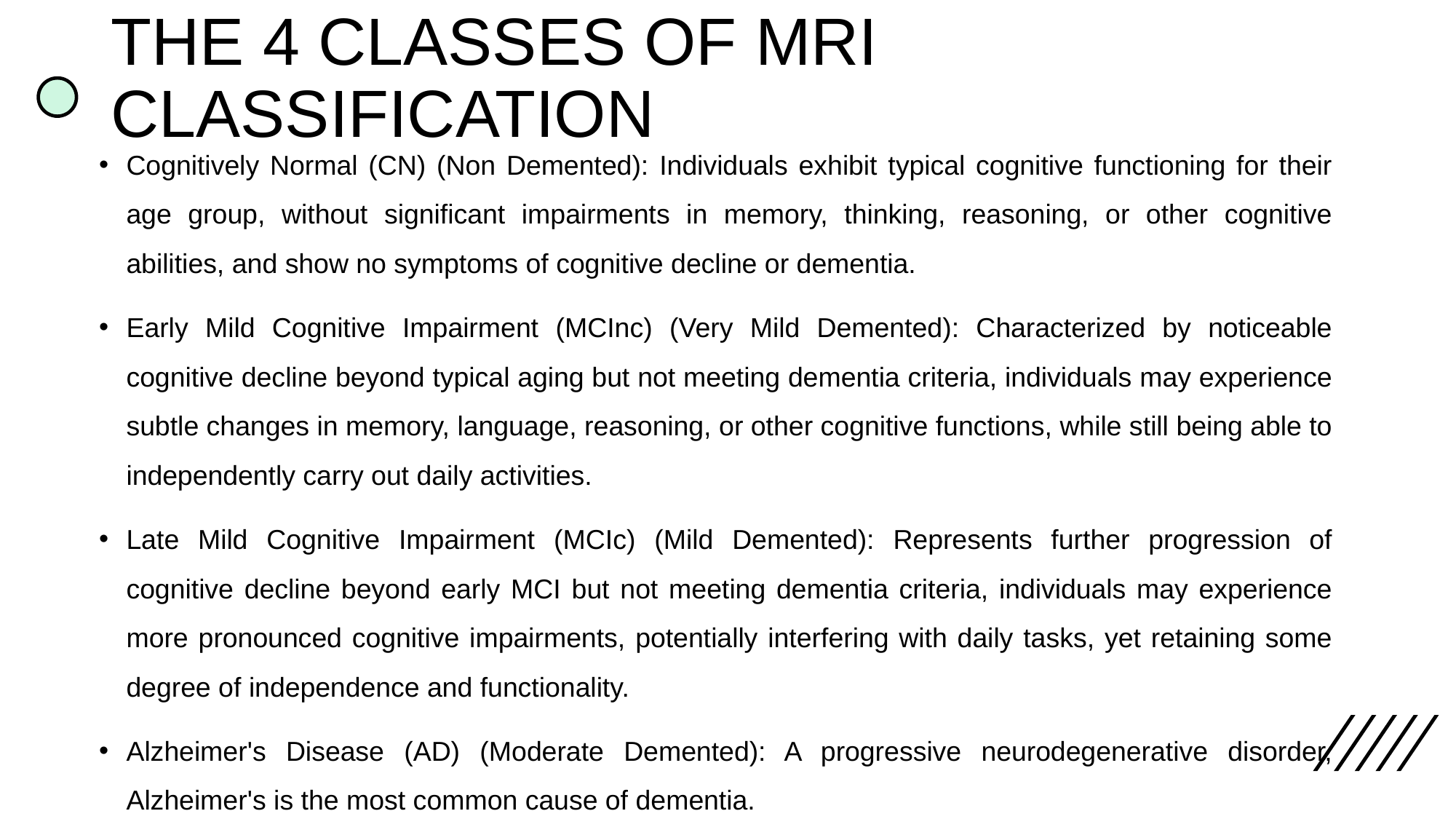

# THE 4 CLASSES OF MRI CLASSIFICATION
Cognitively Normal (CN) (Non Demented): Individuals exhibit typical cognitive functioning for their age group, without significant impairments in memory, thinking, reasoning, or other cognitive abilities, and show no symptoms of cognitive decline or dementia.
Early Mild Cognitive Impairment (MCInc) (Very Mild Demented): Characterized by noticeable cognitive decline beyond typical aging but not meeting dementia criteria, individuals may experience subtle changes in memory, language, reasoning, or other cognitive functions, while still being able to independently carry out daily activities.
Late Mild Cognitive Impairment (MCIc) (Mild Demented): Represents further progression of cognitive decline beyond early MCI but not meeting dementia criteria, individuals may experience more pronounced cognitive impairments, potentially interfering with daily tasks, yet retaining some degree of independence and functionality.
Alzheimer's Disease (AD) (Moderate Demented): A progressive neurodegenerative disorder, Alzheimer's is the most common cause of dementia.